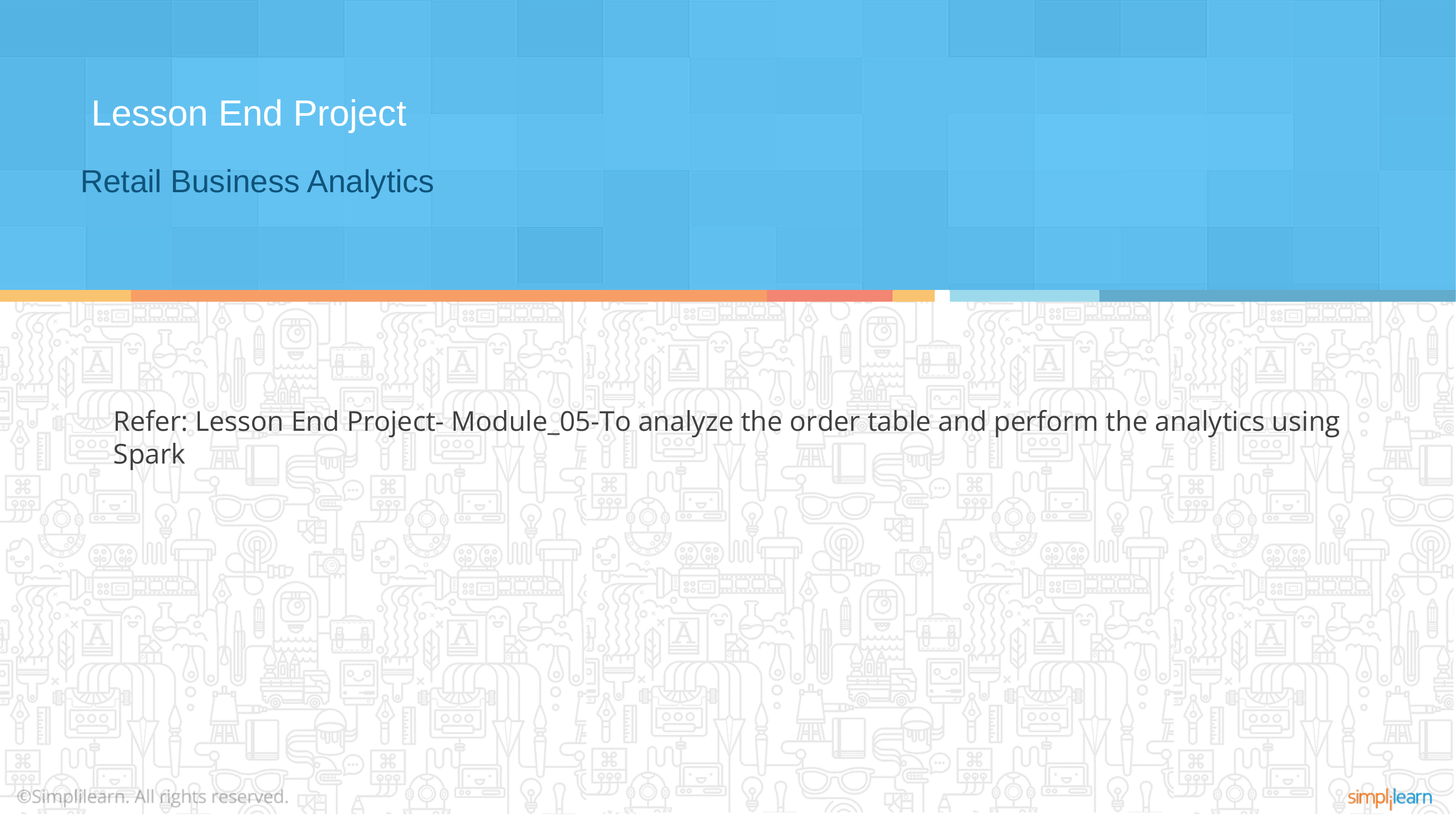

Lesson End Project
Retail Business Analytics

Refer: Lesson End Project- Module_05-To analyze the order table and perform the analytics using Spark